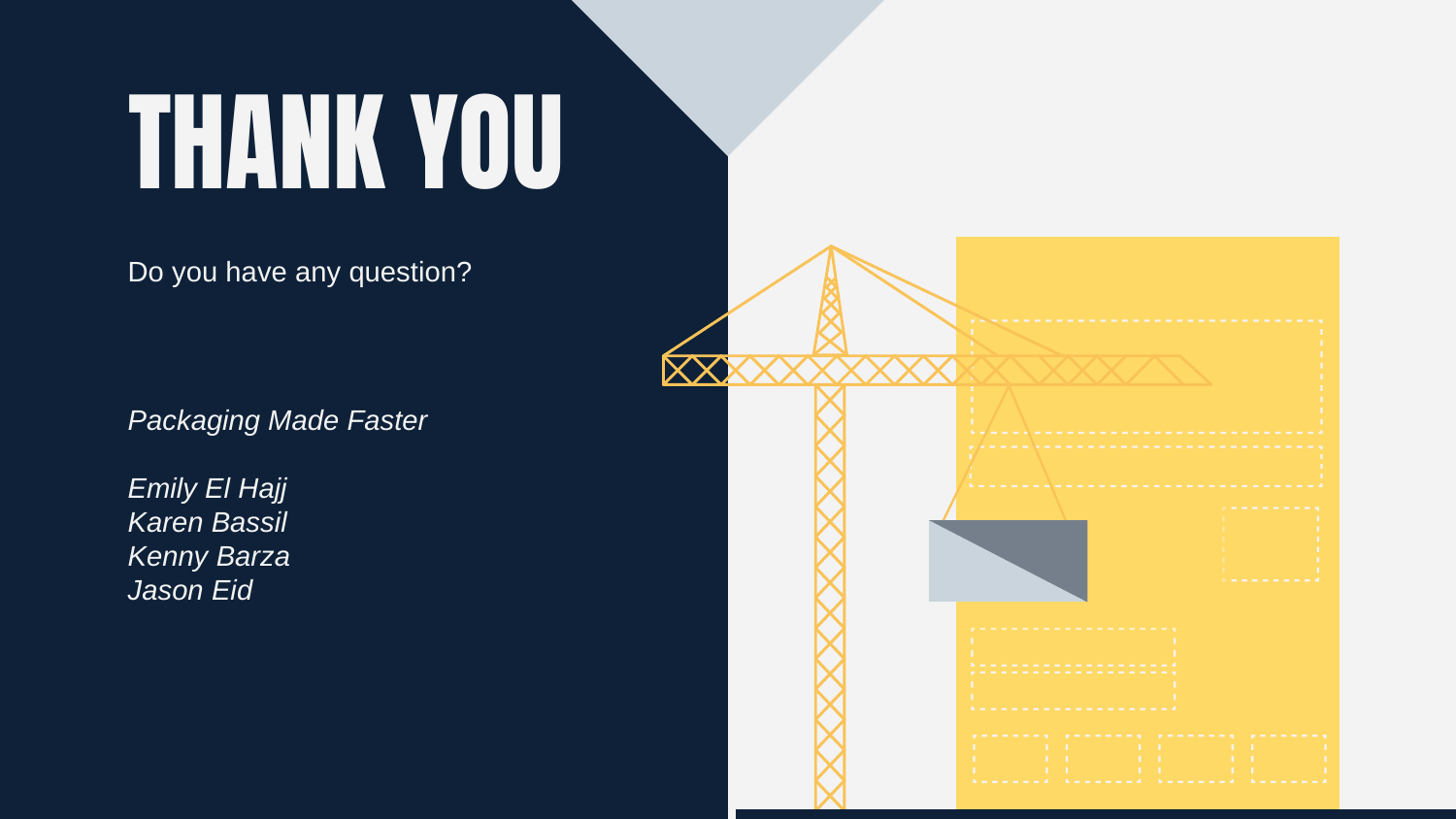

# THANK YOU

Do you have any question?

Packaging Made Faster

Emily El Hajj
Karen Bassil
Kenny Barza
Jason Eid